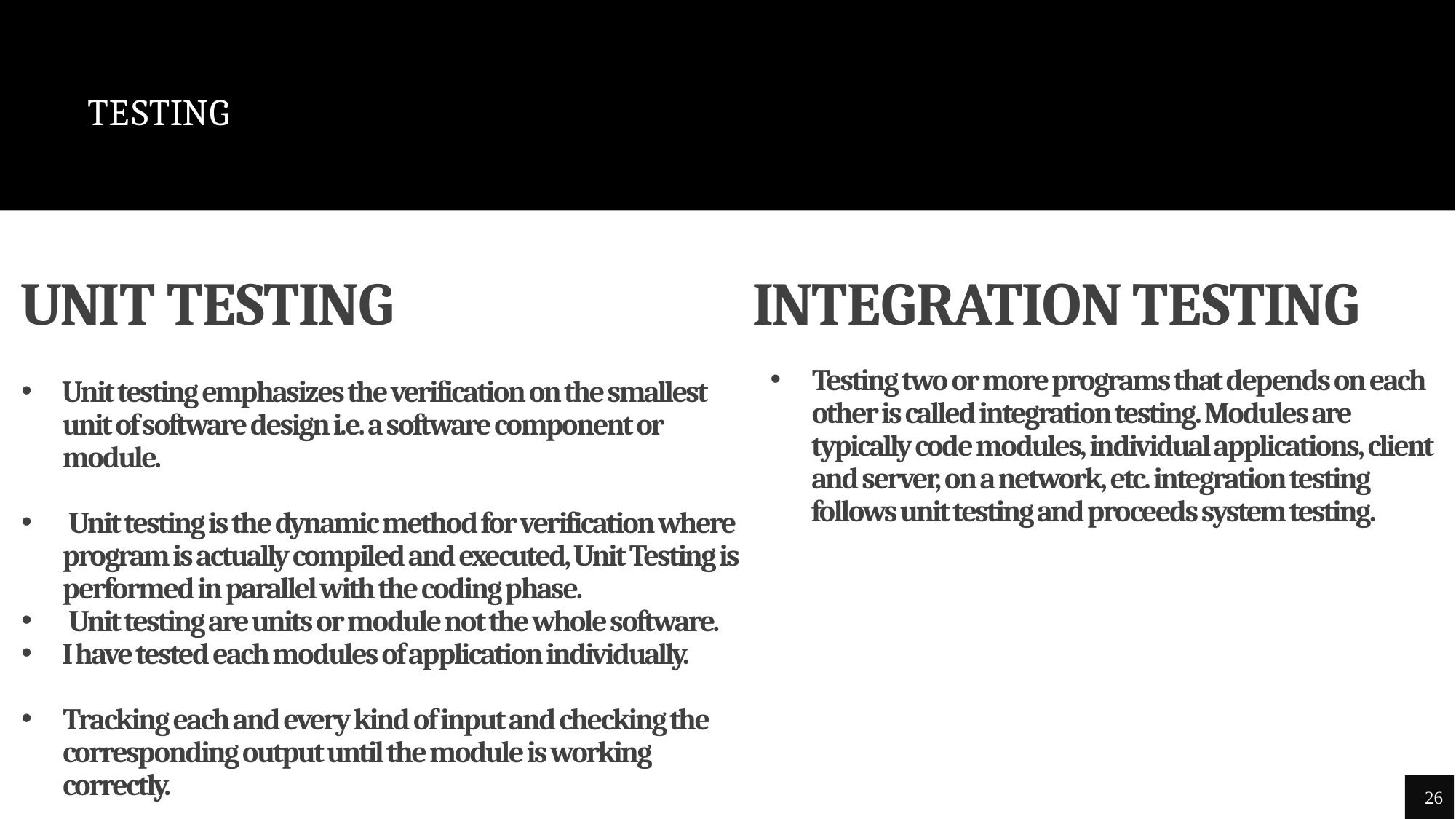

# TESTING

Unit testing emphasizes the verification on the smallest unit of software design i.e. a software component or module.

 Unit testing is the dynamic method for verification where program is actually compiled and executed, Unit Testing is performed in parallel with the coding phase.
 Unit testing are units or module not the whole software.
I have tested each modules of application individually.

Tracking each and every kind of input and checking the corresponding output until the module is working correctly.
Testing two or more programs that depends on each other is called integration testing. Modules are typically code modules, individual applications, client and server, on a network, etc. integration testing follows unit testing and proceeds system testing.
UNIT TESTING
INTEGRATION TESTING
26